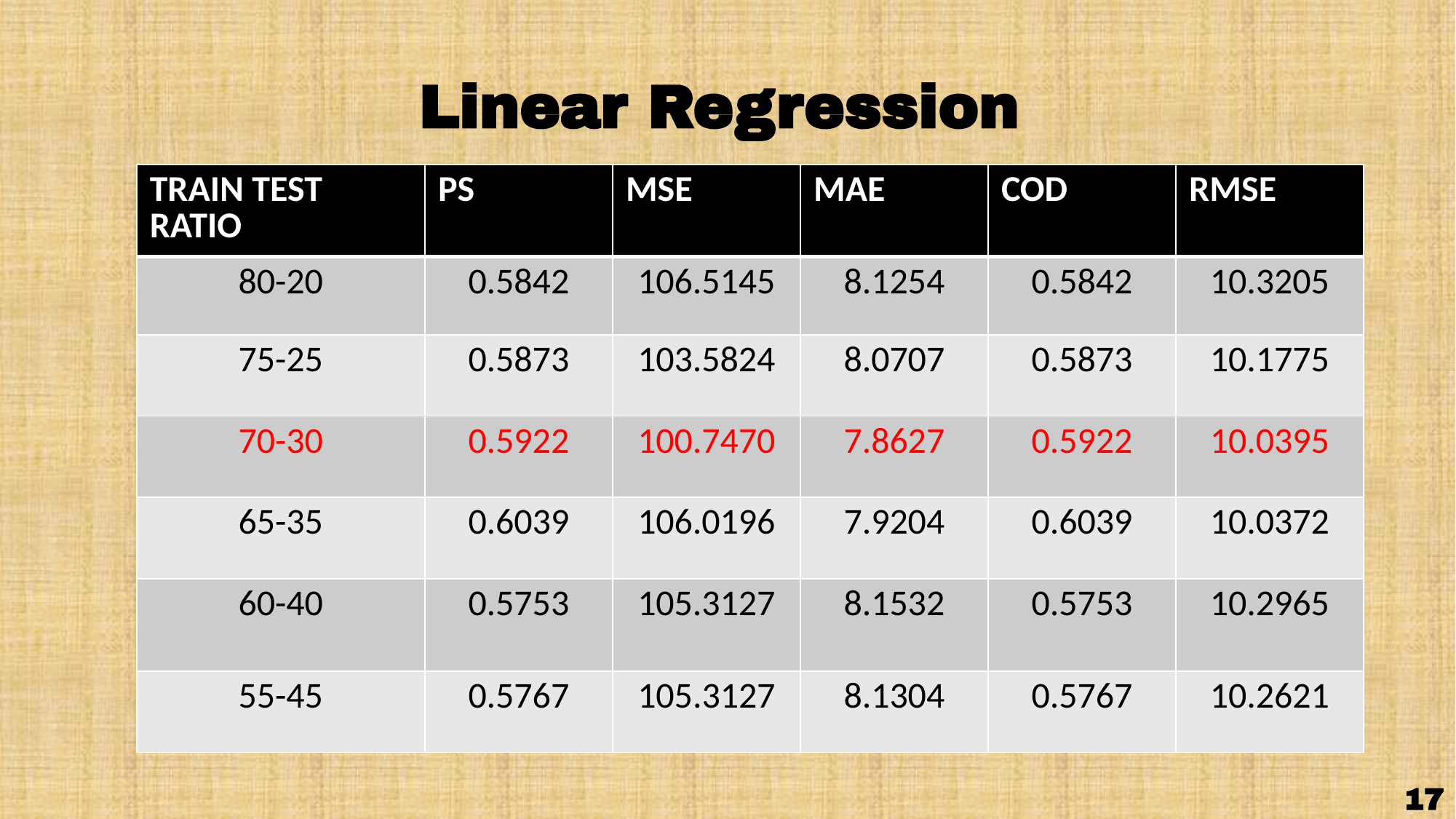

Linear Regression
| TRAIN TEST RATIO | PS | MSE | MAE | COD | RMSE |
| --- | --- | --- | --- | --- | --- |
| 80-20 | 0.5842 | 106.5145 | 8.1254 | 0.5842 | 10.3205 |
| 75-25 | 0.5873 | 103.5824 | 8.0707 | 0.5873 | 10.1775 |
| 70-30 | 0.5922 | 100.7470 | 7.8627 | 0.5922 | 10.0395 |
| 65-35 | 0.6039 | 106.0196 | 7.9204 | 0.6039 | 10.0372 |
| 60-40 | 0.5753 | 105.3127 | 8.1532 | 0.5753 | 10.2965 |
| 55-45 | 0.5767 | 105.3127 | 8.1304 | 0.5767 | 10.2621 |
17